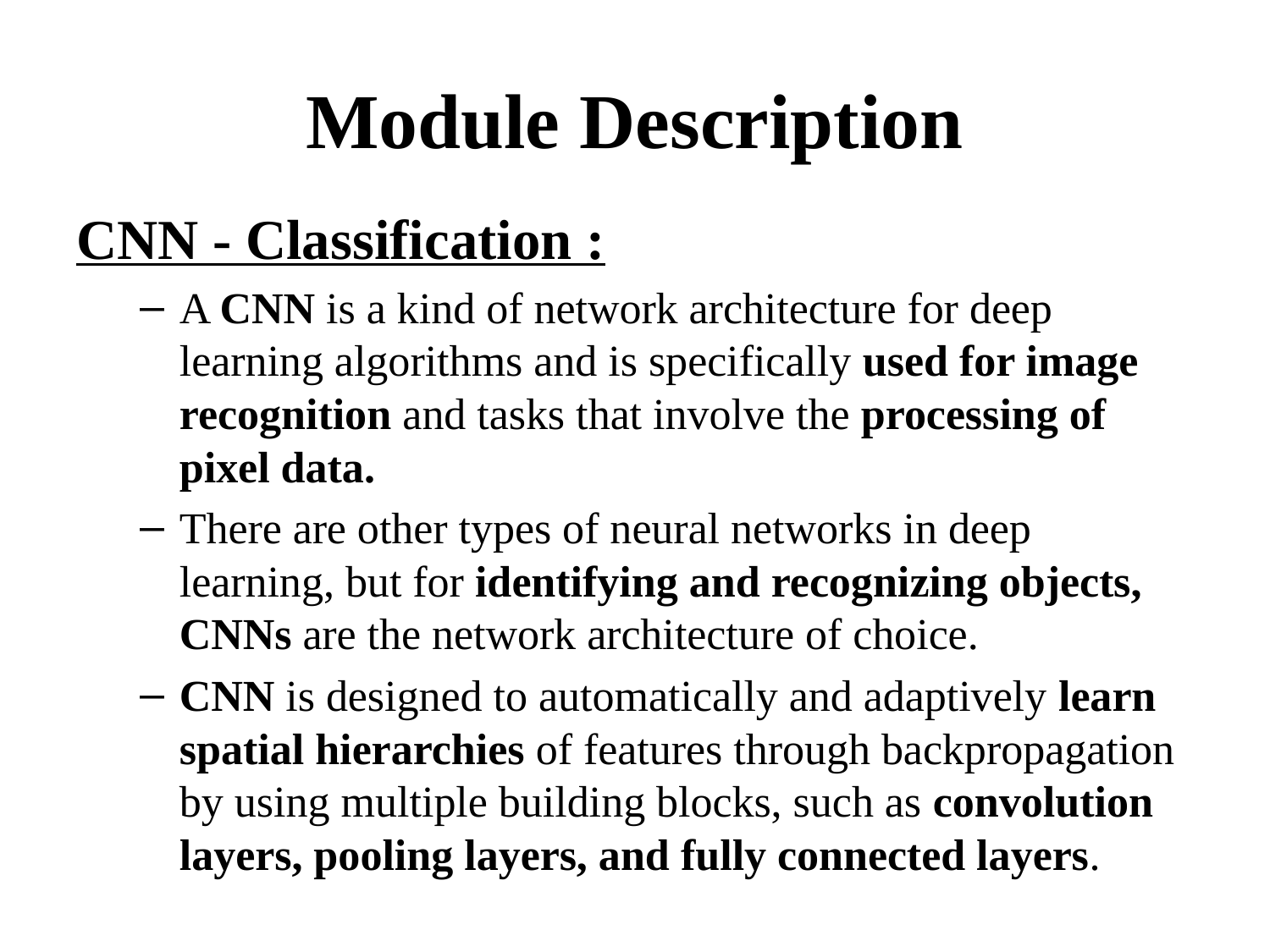

# Module Description
CNN - Classification :
A CNN is a kind of network architecture for deep learning algorithms and is specifically used for image recognition and tasks that involve the processing of pixel data.
There are other types of neural networks in deep learning, but for identifying and recognizing objects, CNNs are the network architecture of choice.
CNN is designed to automatically and adaptively learn spatial hierarchies of features through backpropagation by using multiple building blocks, such as convolution layers, pooling layers, and fully connected layers.